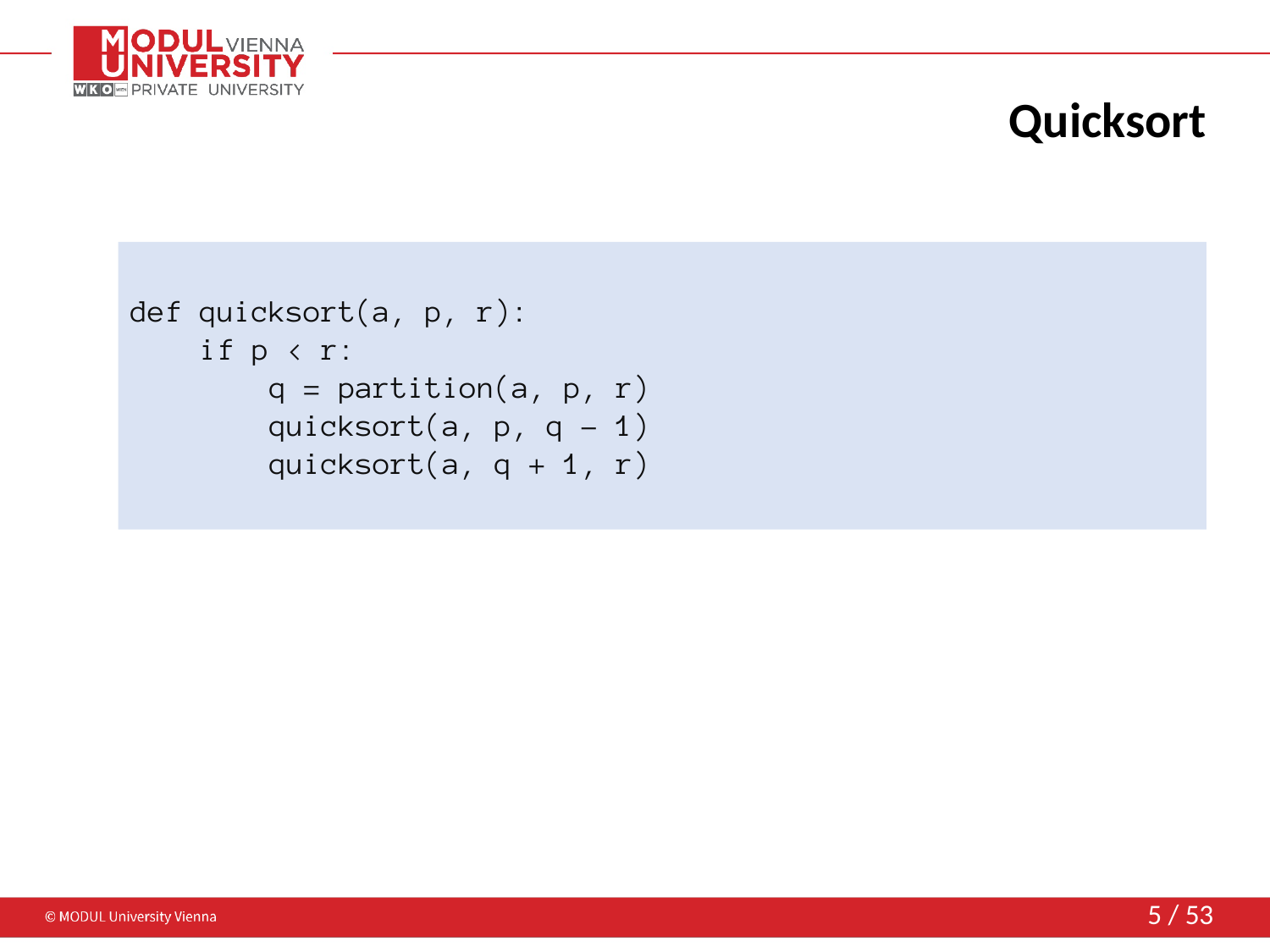

# Quicksort
def quicksort(a, p, r):
    if p < r:
        q = partition(a, p, r)
        quicksort(a, p, q - 1)
        quicksort(a, q + 1, r)